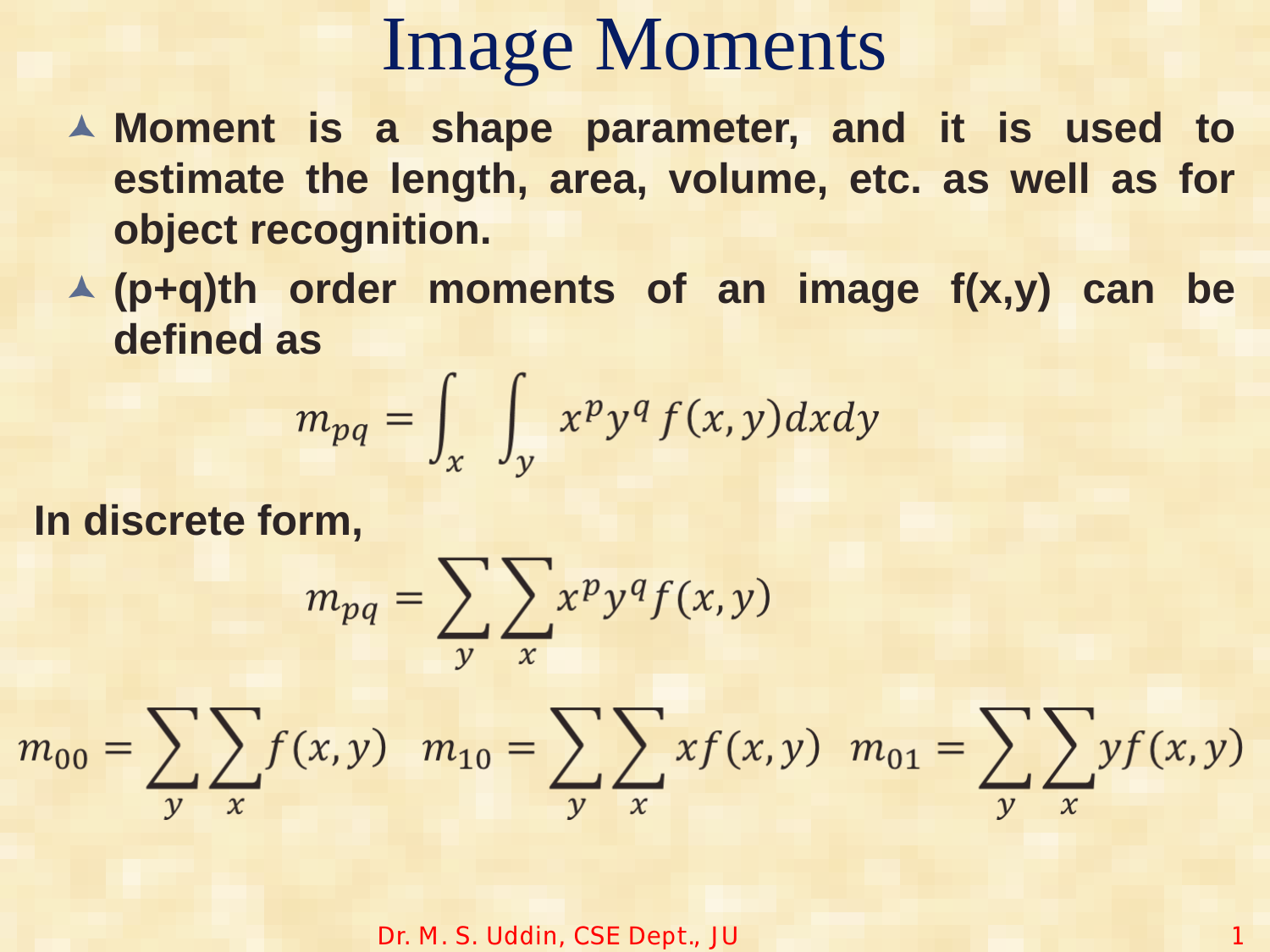

# Image Moments
Moment is a shape parameter, and it is used to estimate the length, area, volume, etc. as well as for object recognition.
(p+q)th order moments of an image f(x,y) can be defined as

In discrete form,

Dr. M. S. Uddin, CSE Dept., JU
1